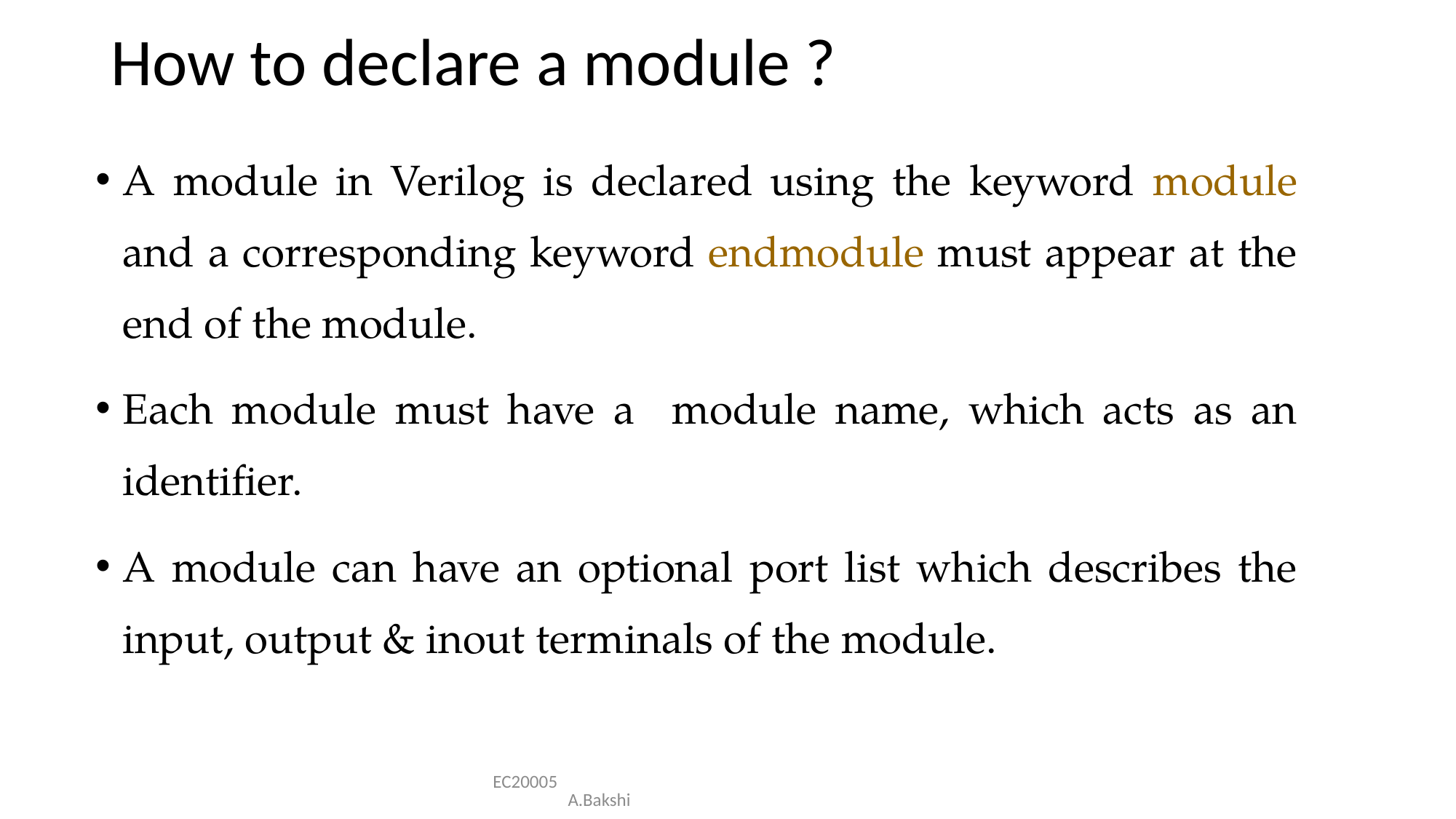

# How to declare a module ?
A module in Verilog is declared using the keyword module and a corresponding keyword endmodule must appear at the end of the module.
Each module must have a  module name, which acts as an identifier.
A module can have an optional port list which describes the input, output & inout terminals of the module.
EC20005                                                                                                                  A.Bakshi